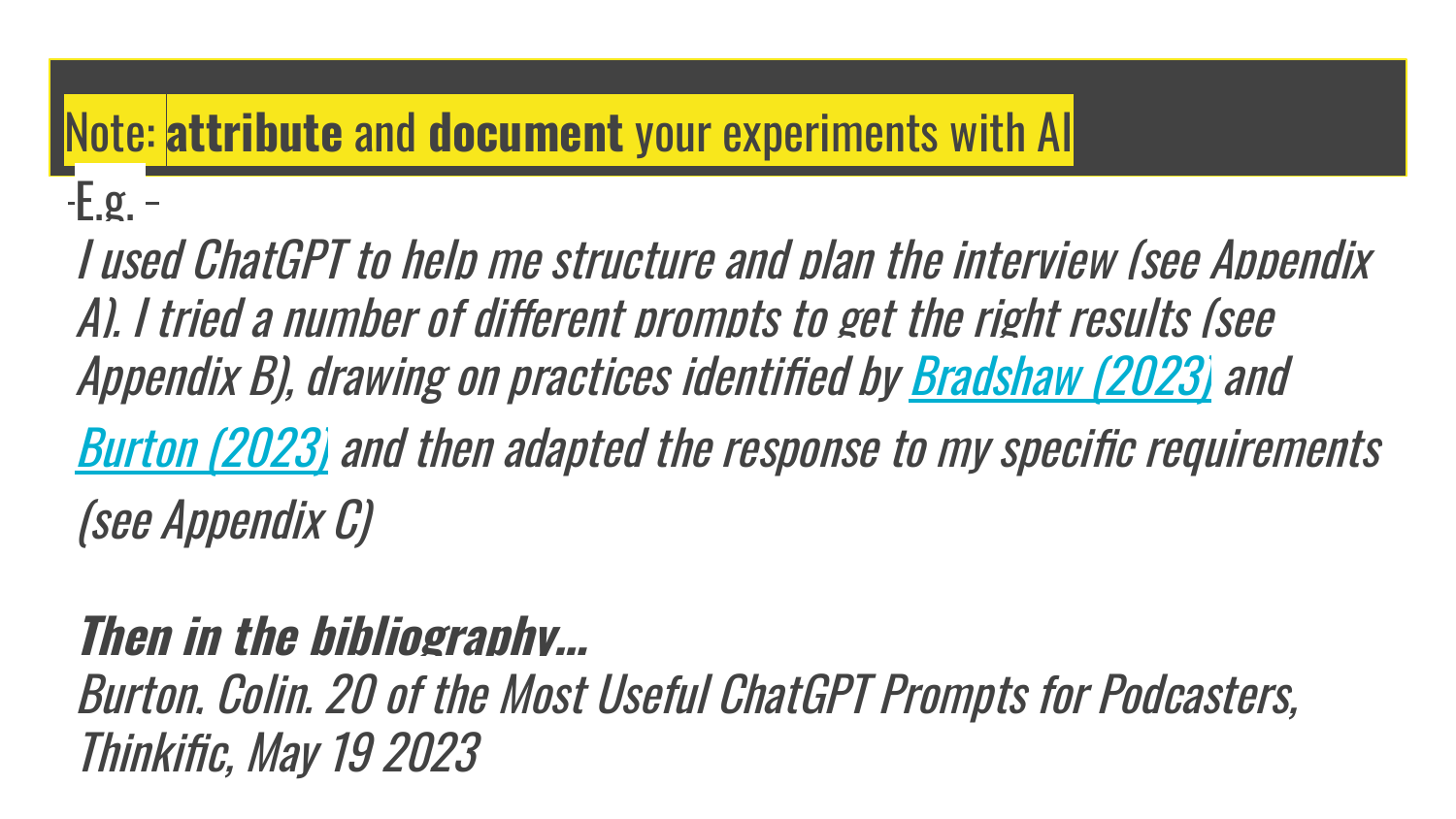

# Note: attribute and document your experiments with AI
E.g.
I used ChatGPT to help me structure and plan the interview (see Appendix A). I tried a number of different prompts to get the right results (see Appendix B), drawing on practices identified by Bradshaw (2023) and Burton (2023) and then adapted the response to my specific requirements (see Appendix C)

Then in the bibliography…
Burton, Colin. 20 of the Most Useful ChatGPT Prompts for Podcasters, Thinkific, May 19 2023